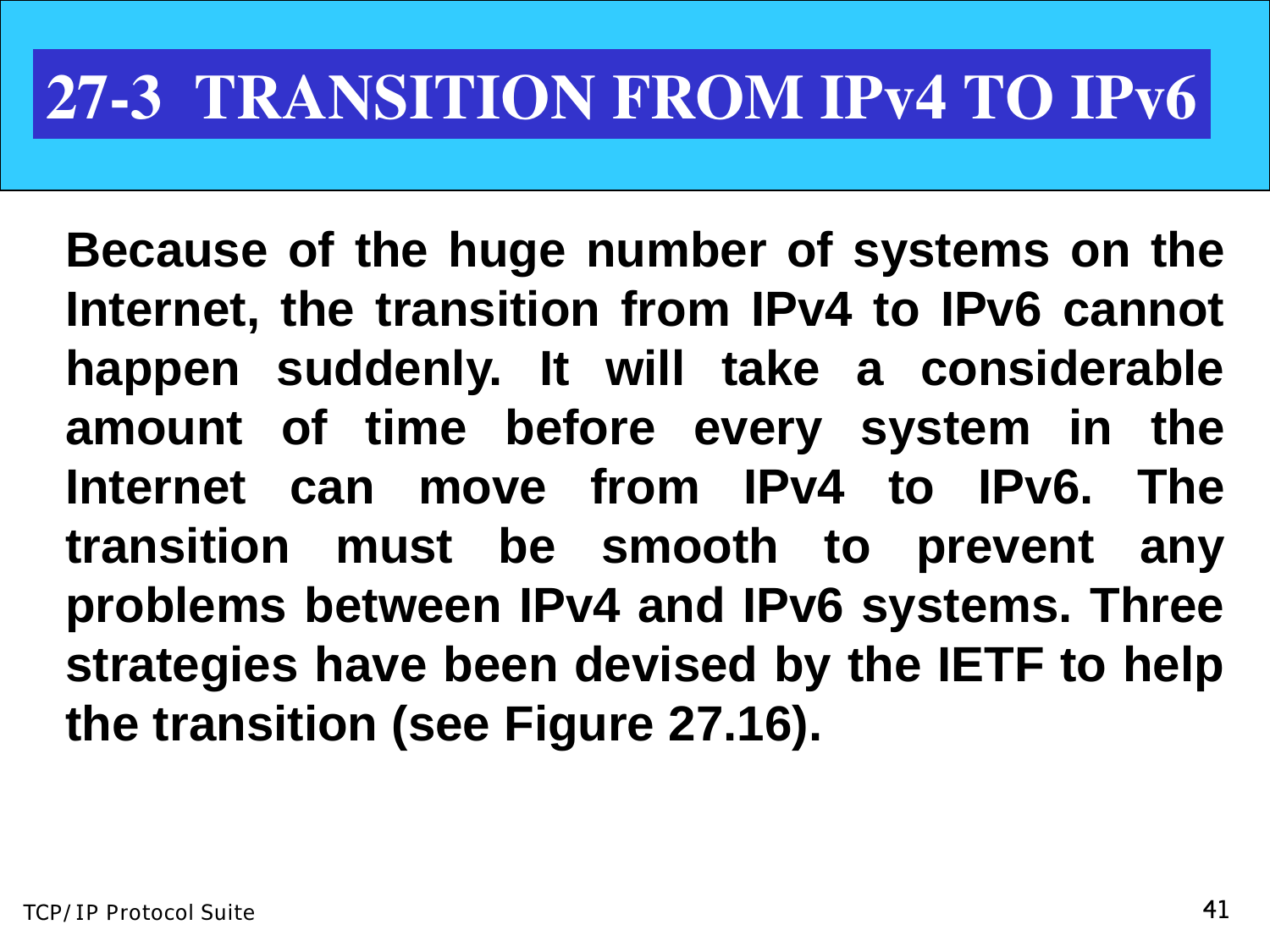

27-3  TRANSITION FROM IPv4 TO IPv6
Because of the huge number of systems on the Internet, the transition from IPv4 to IPv6 cannot happen suddenly. It will take a considerable amount of time before every system in the Internet can move from IPv4 to IPv6. The transition must be smooth to prevent any problems between IPv4 and IPv6 systems. Three strategies have been devised by the IETF to help the transition (see Figure 27.16).
41
TCP/IP Protocol Suite